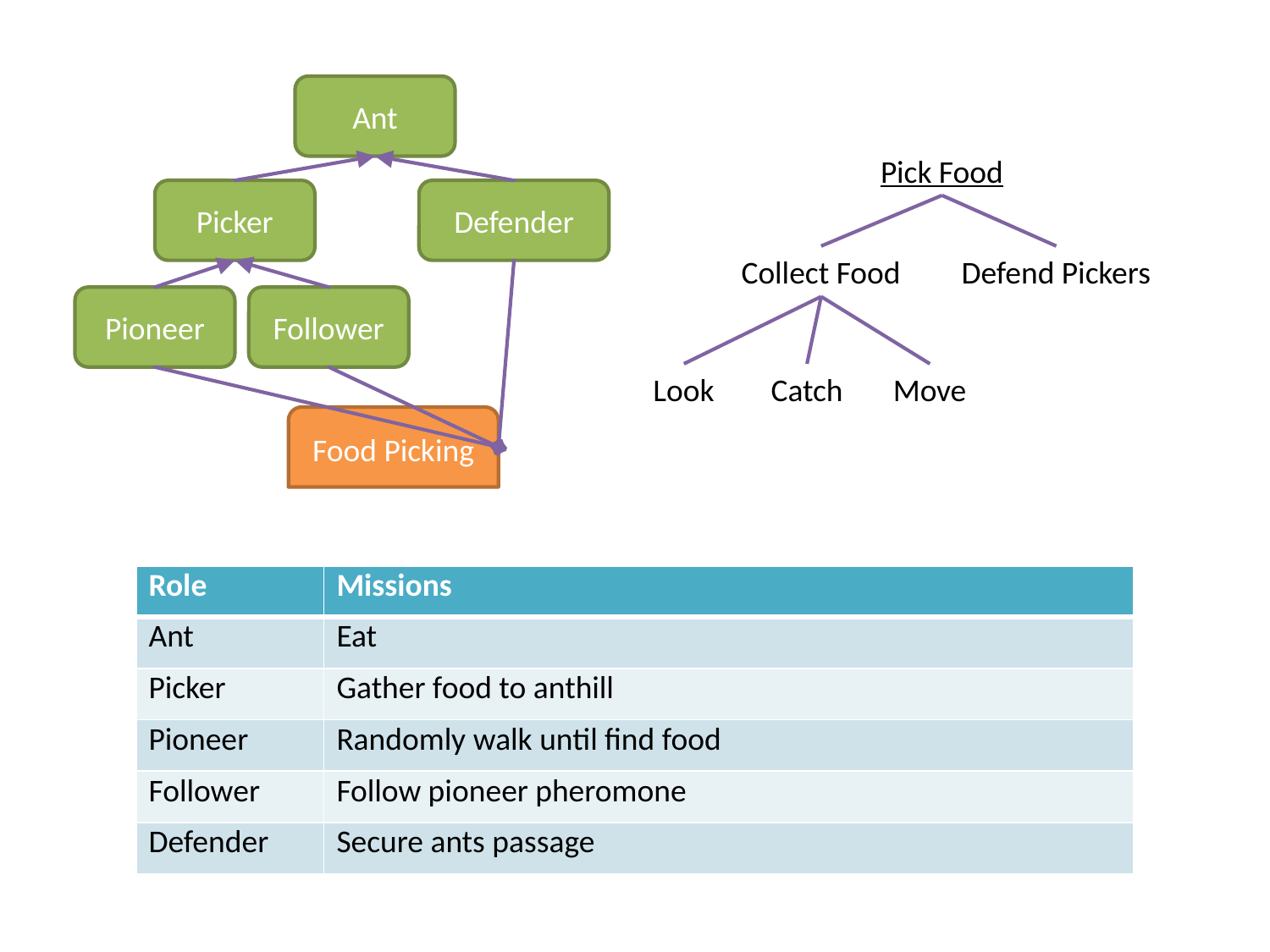

Ant
Pick Food
Picker
Defender
Collect Food
Defend Pickers
Pioneer
Follower
Look
Catch
Move
Food Picking
| Role | Missions |
| --- | --- |
| Ant | Eat |
| Picker | Gather food to anthill |
| Pioneer | Randomly walk until find food |
| Follower | Follow pioneer pheromone |
| Defender | Secure ants passage |